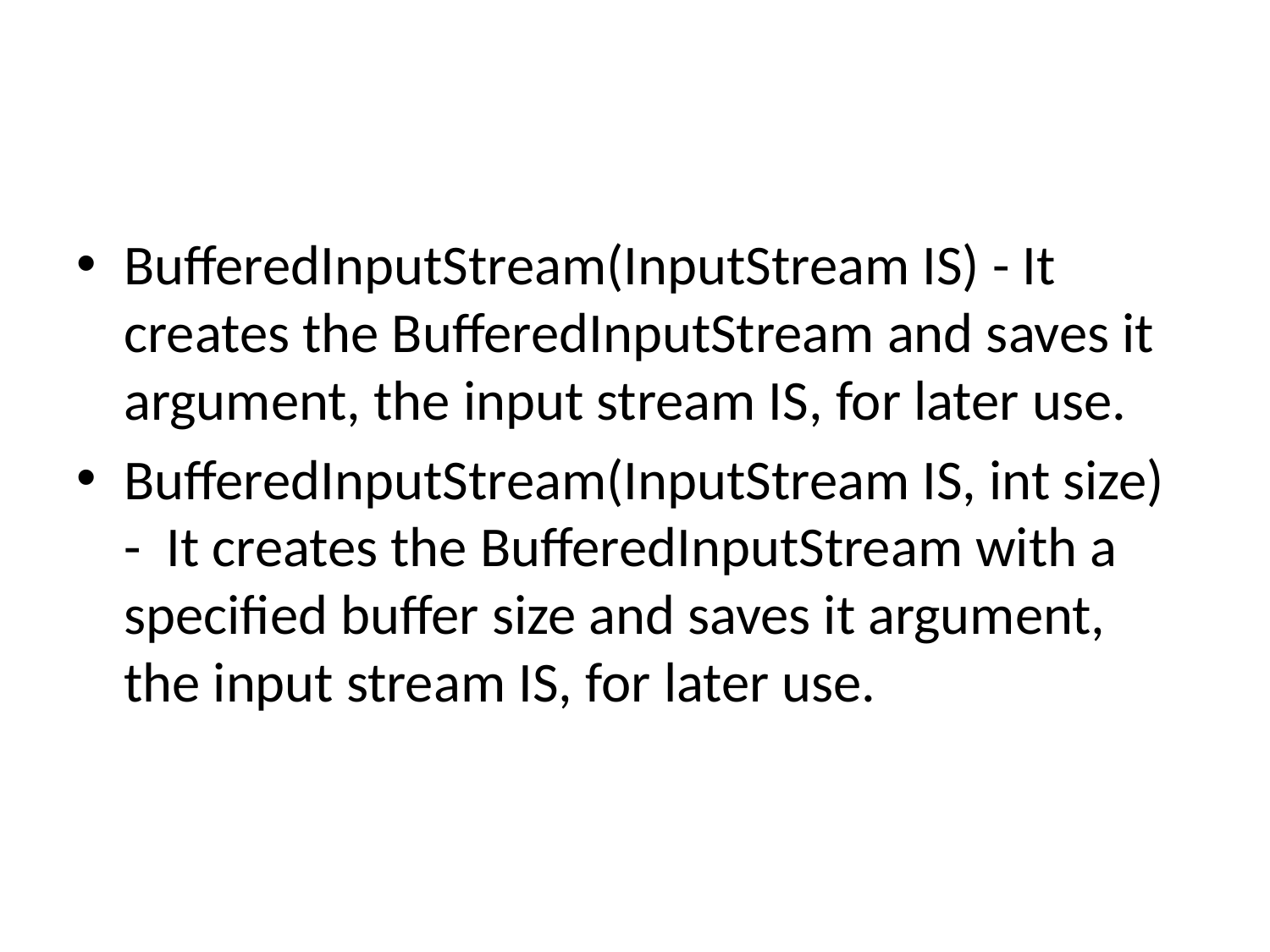

#
BufferedInputStream(InputStream IS) - It creates the BufferedInputStream and saves it argument, the input stream IS, for later use.
BufferedInputStream(InputStream IS, int size) -  It creates the BufferedInputStream with a specified buffer size and saves it argument, the input stream IS, for later use.